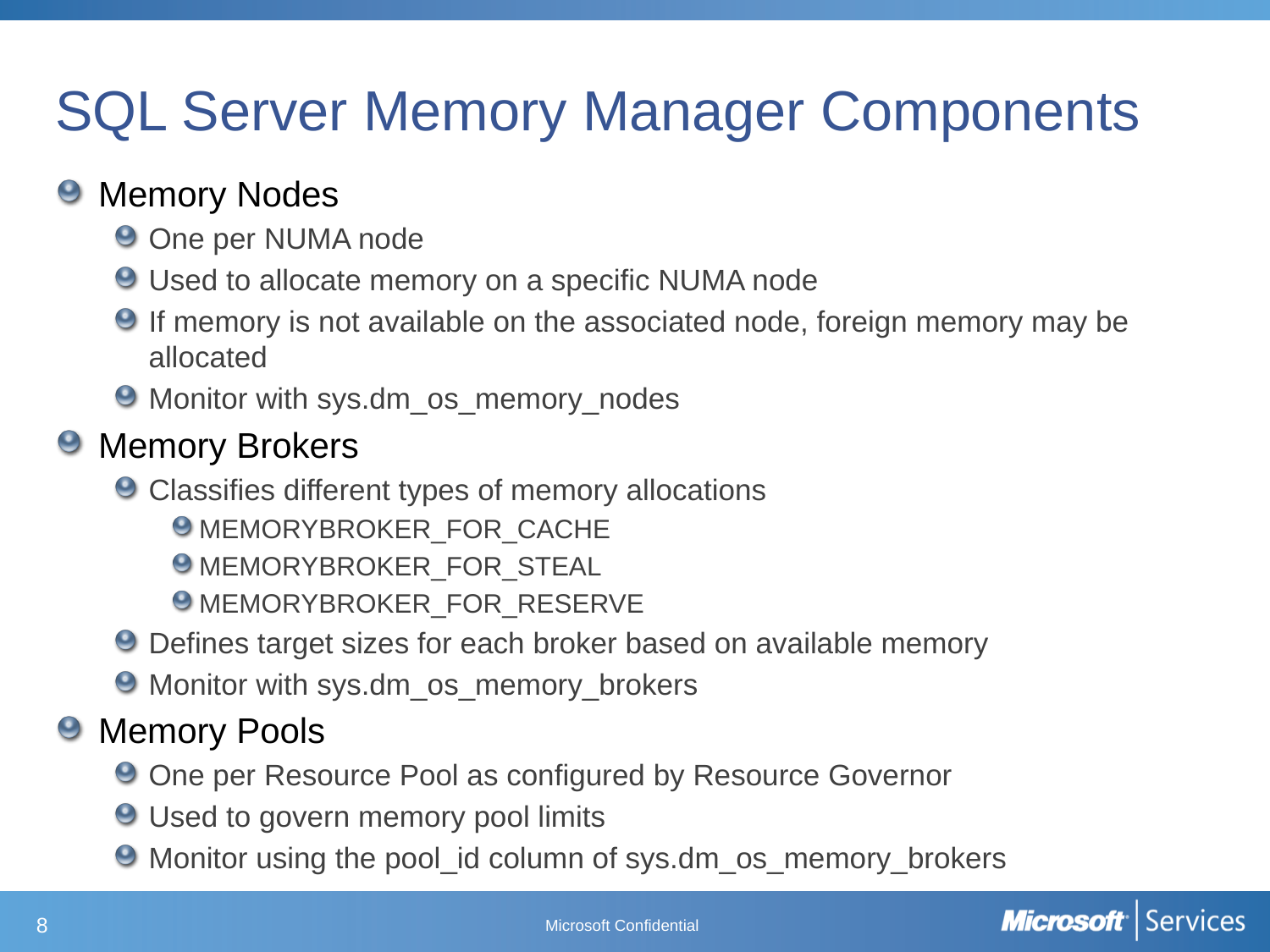

# SQL Server Memory Manager Components
Memory Nodes
One per NUMA node
Used to allocate memory on a specific NUMA node
If memory is not available on the associated node, foreign memory may be allocated
Monitor with sys.dm_os_memory_nodes
Memory Brokers
Classifies different types of memory allocations
MEMORYBROKER_FOR_CACHE
MEMORYBROKER_FOR_STEAL
MEMORYBROKER_FOR_RESERVE
Defines target sizes for each broker based on available memory
Monitor with sys.dm_os_memory_brokers
Memory Pools
One per Resource Pool as configured by Resource Governor
Used to govern memory pool limits
Monitor using the pool_id column of sys.dm_os_memory_brokers
Microsoft Confidential
8